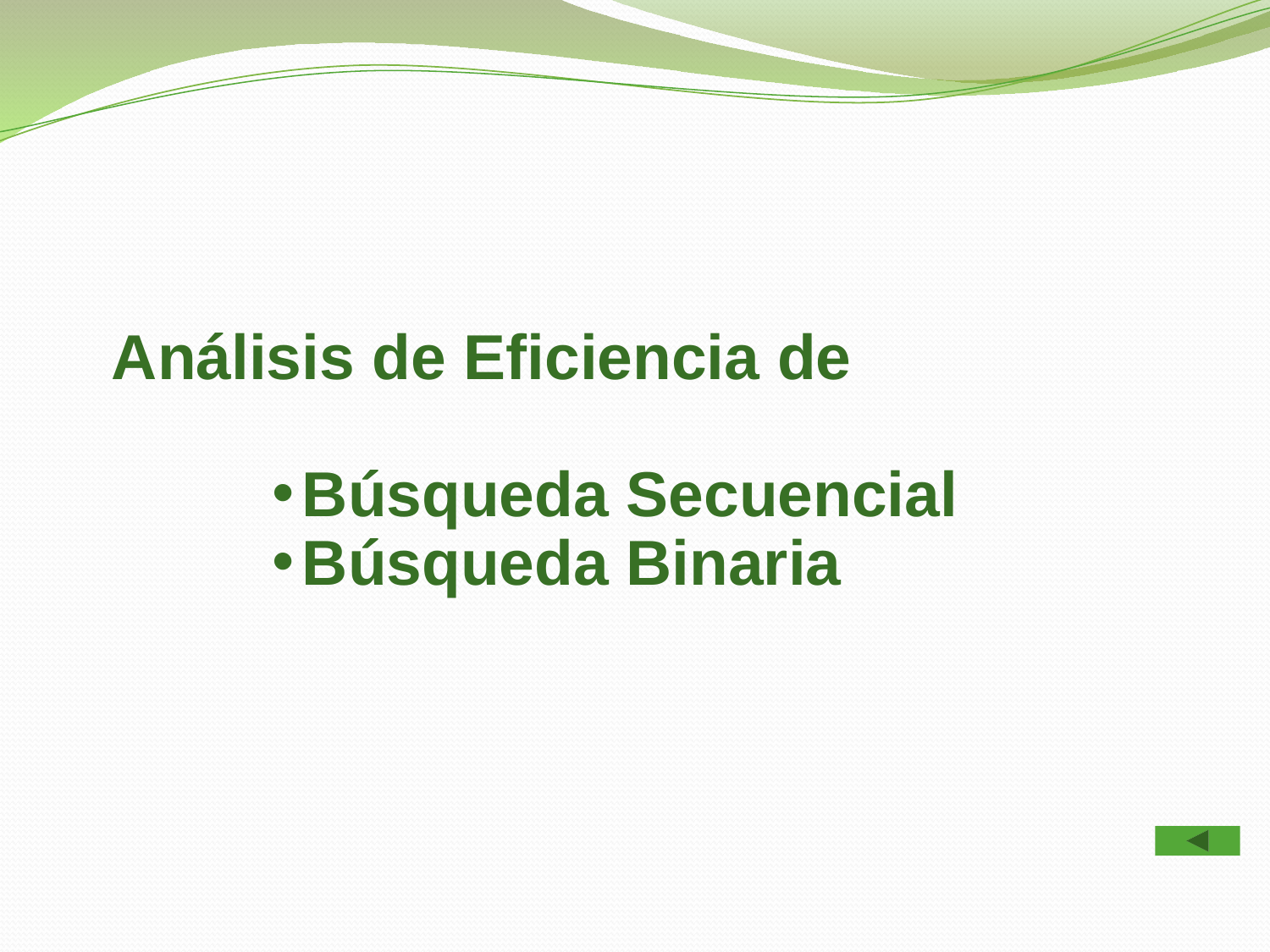

Análisis de Eficiencia de

Búsqueda Secuencial
Búsqueda Binaria